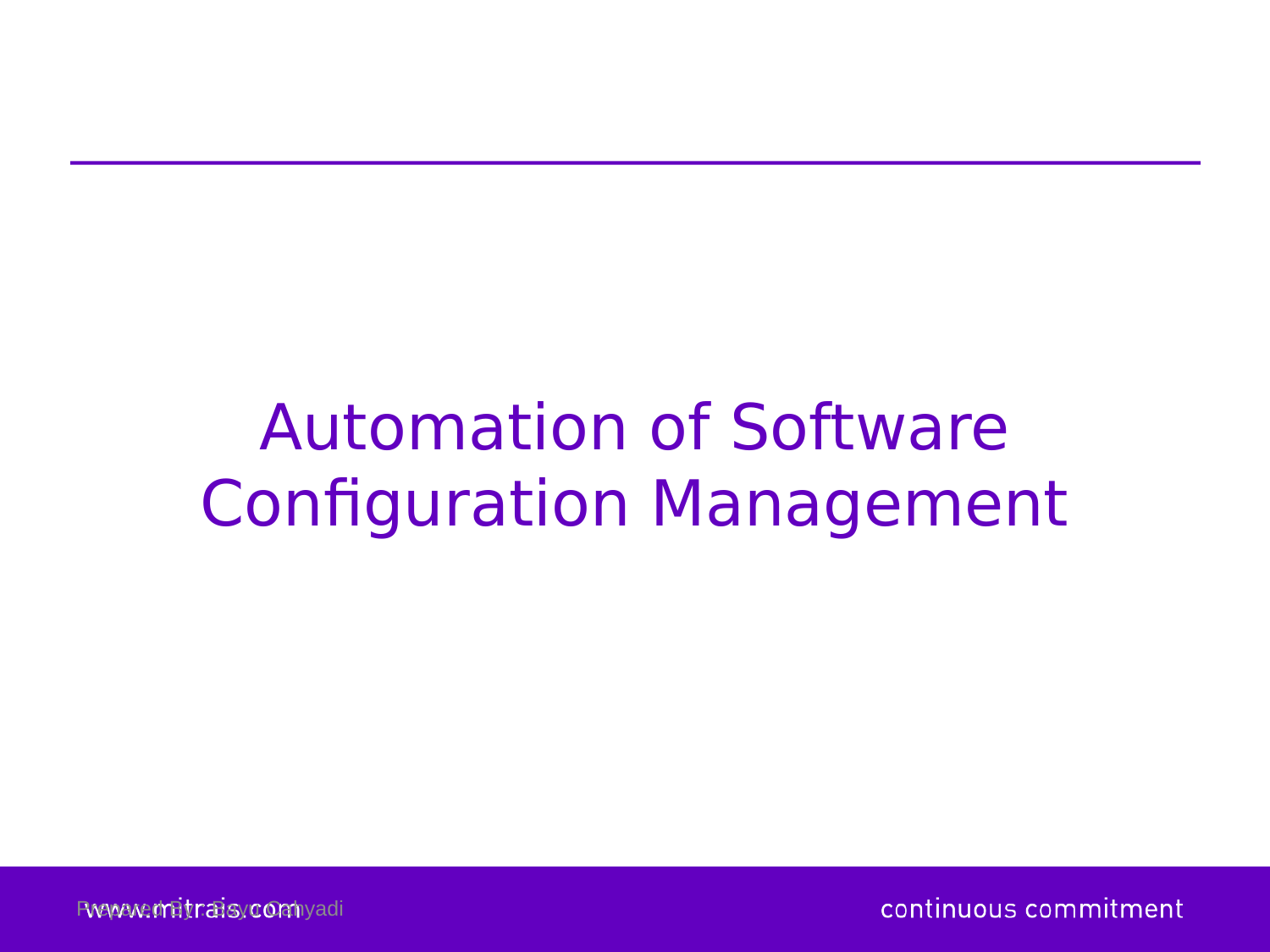

# Automation of Software Configuration Management
Prepared By : Bayu Cahyadi